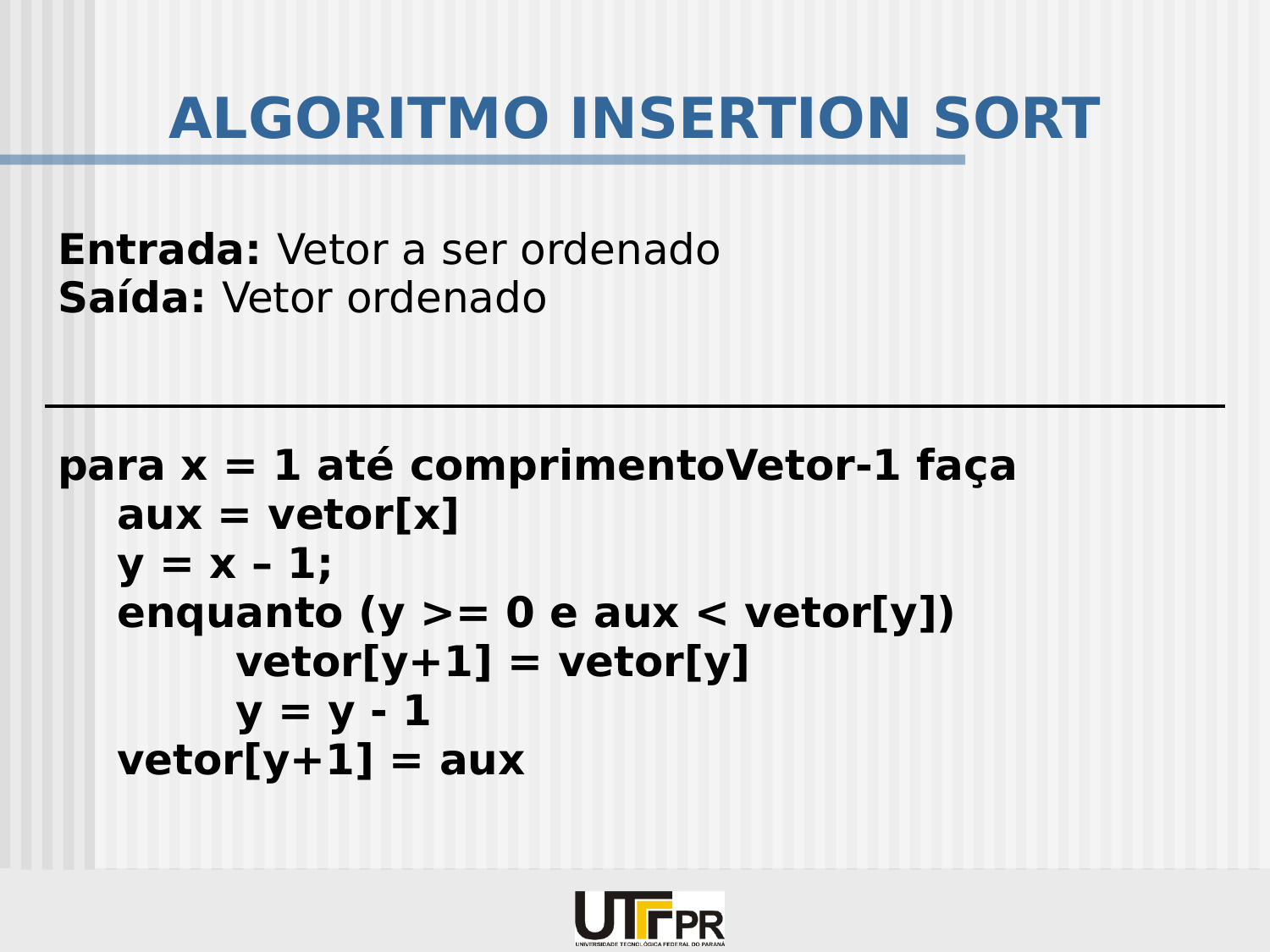

# ALGORITMO INSERTION SORT

Entrada: Vetor a ser ordenado
Saída: Vetor ordenado

para x = 1 até comprimentoVetor-1 faça
    aux = vetor[x]
    y = x – 1;
    enquanto (y >= 0 e aux < vetor[y])
            vetor[y+1] = vetor[y]
            y = y - 1
    vetor[y+1] = aux